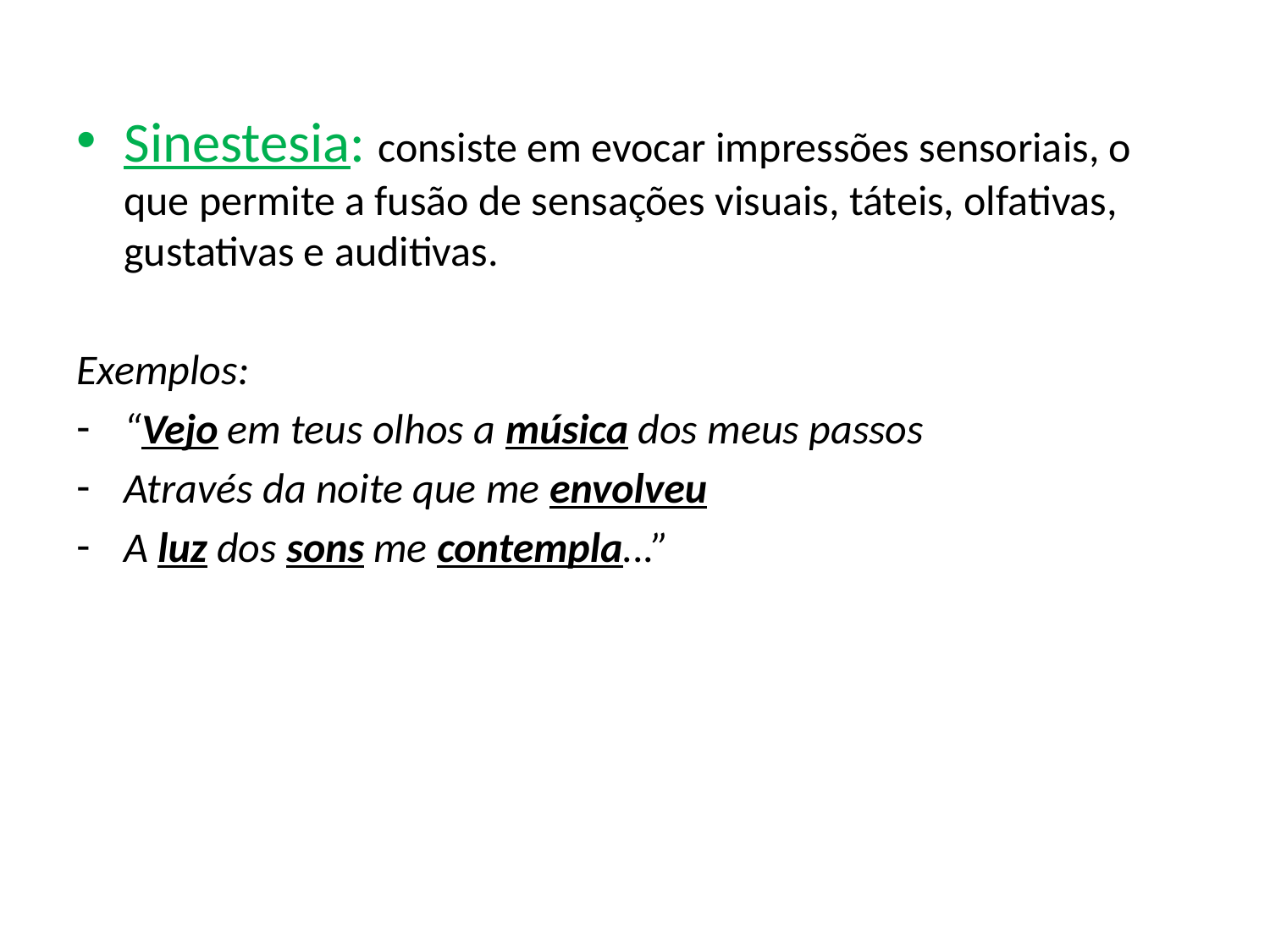

Sinestesia: consiste em evocar impressões sensoriais, o que permite a fusão de sensações visuais, táteis, olfativas, gustativas e auditivas.

Exemplos:
“Vejo em teus olhos a música dos meus passos
Através da noite que me envolveu
A luz dos sons me contempla...”